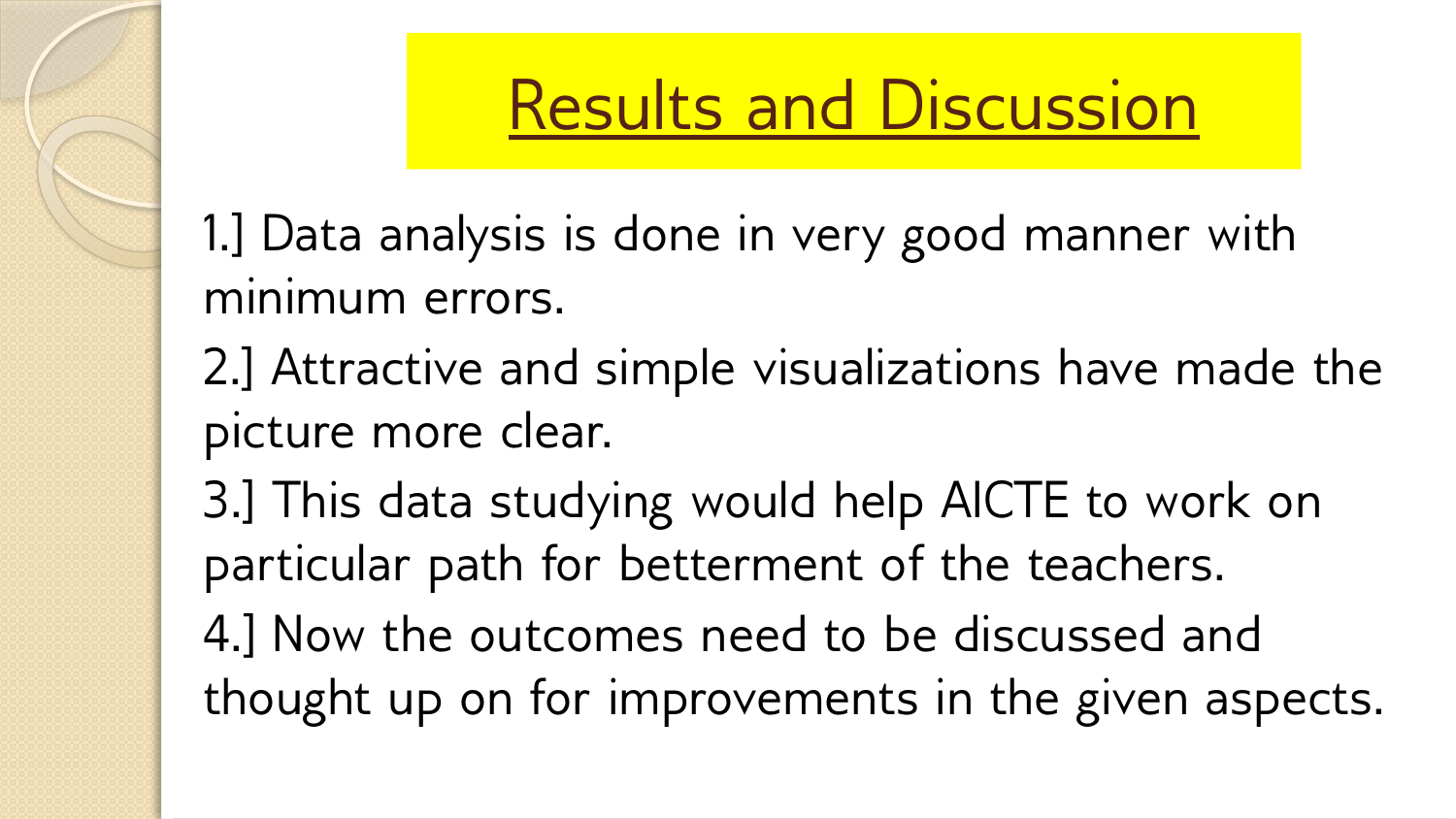

# Results and Discussion
1.] Data analysis is done in very good manner with minimum errors.
2.] Attractive and simple visualizations have made the picture more clear.
3.] This data studying would help AICTE to work on particular path for betterment of the teachers.
4.] Now the outcomes need to be discussed and thought up on for improvements in the given aspects.